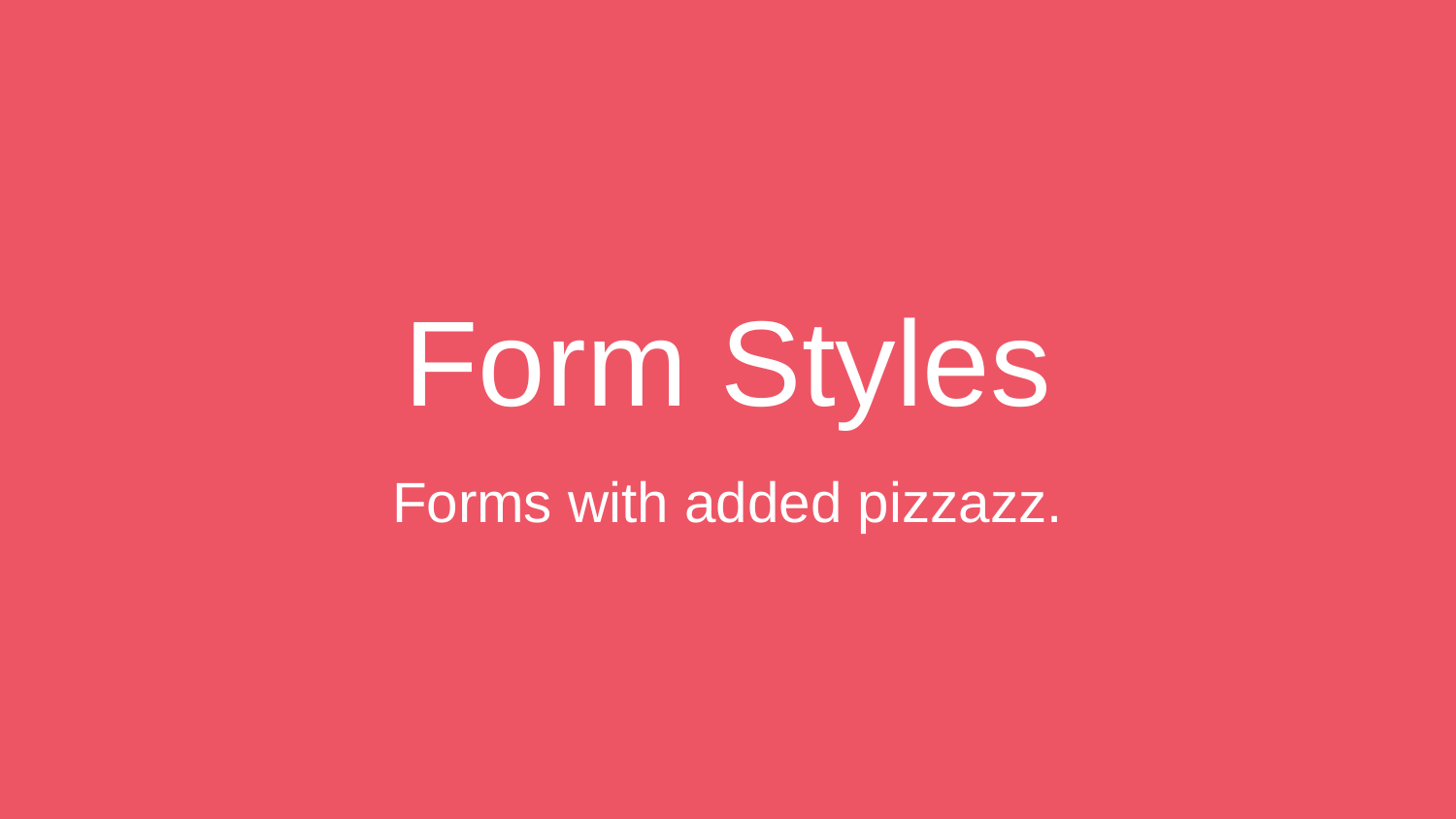

# Form Styles
Forms with added pizzazz.